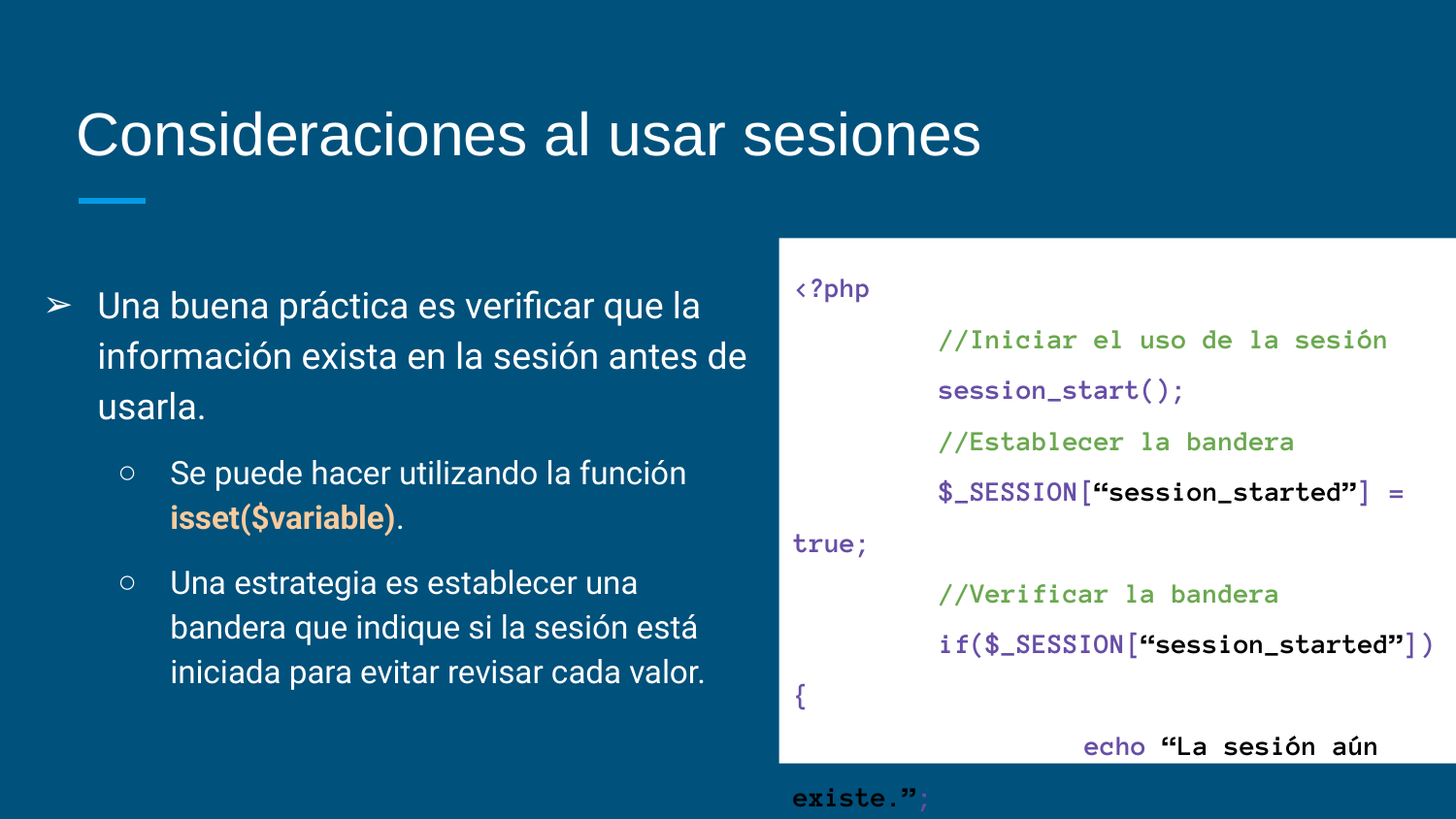

# Consideraciones al usar sesiones
<?php
	//Iniciar el uso de la sesión
	session_start();
	//Establecer la bandera
	$_SESSION[“session_started”] = true;
	//Verificar la bandera
	if($_SESSION[“session_started”]){
		echo “La sesión aún existe.”;
}
?>
Una buena práctica es verificar que la información exista en la sesión antes de usarla.
Se puede hacer utilizando la función isset($variable).
Una estrategia es establecer una bandera que indique si la sesión está iniciada para evitar revisar cada valor.